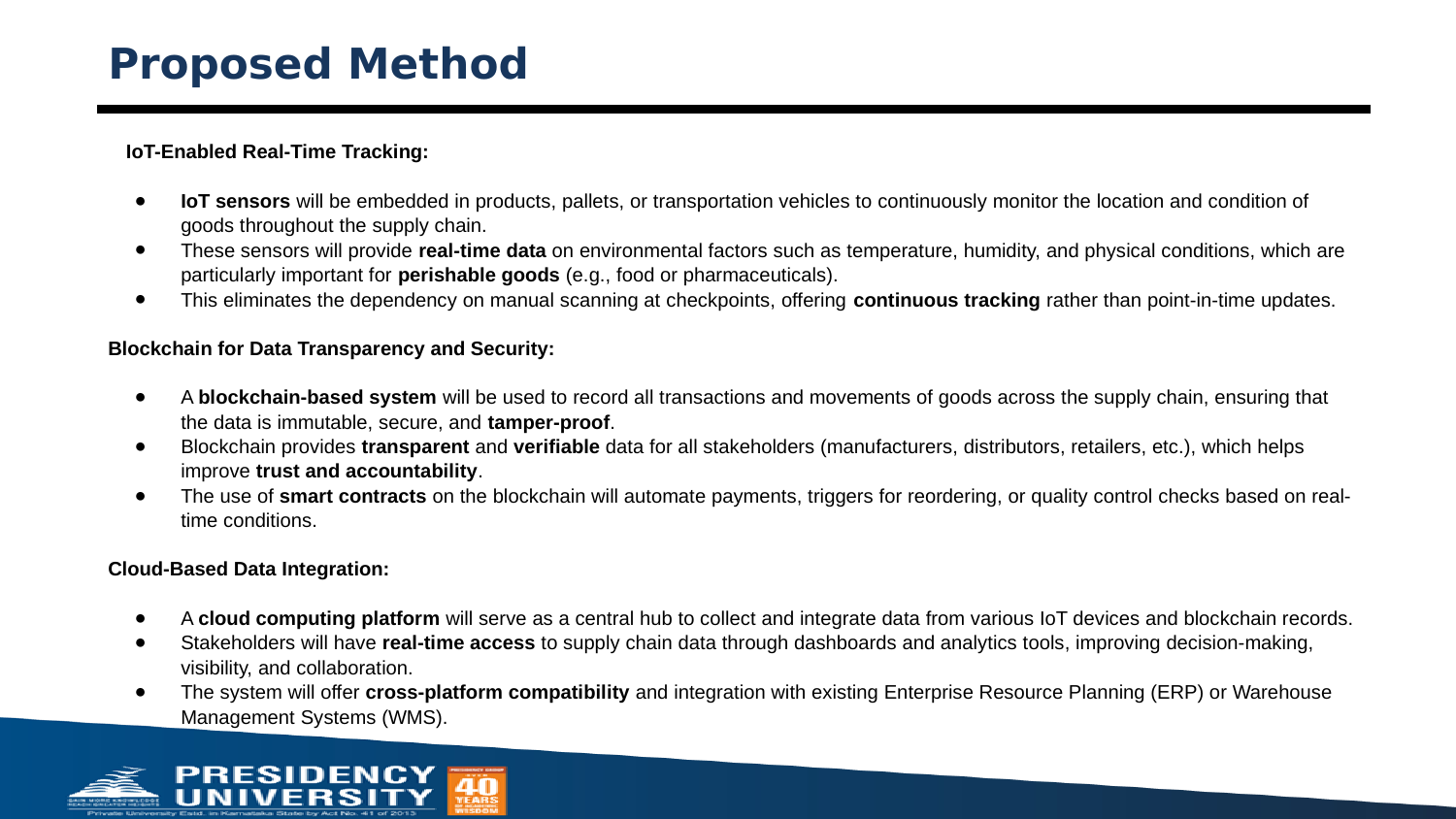

# Proposed Method
IoT-Enabled Real-Time Tracking:
IoT sensors will be embedded in products, pallets, or transportation vehicles to continuously monitor the location and condition of goods throughout the supply chain.
These sensors will provide real-time data on environmental factors such as temperature, humidity, and physical conditions, which are particularly important for perishable goods (e.g., food or pharmaceuticals).
This eliminates the dependency on manual scanning at checkpoints, offering continuous tracking rather than point-in-time updates.
Blockchain for Data Transparency and Security:
A blockchain-based system will be used to record all transactions and movements of goods across the supply chain, ensuring that the data is immutable, secure, and tamper-proof.
Blockchain provides transparent and verifiable data for all stakeholders (manufacturers, distributors, retailers, etc.), which helps improve trust and accountability.
The use of smart contracts on the blockchain will automate payments, triggers for reordering, or quality control checks based on real-time conditions.
Cloud-Based Data Integration:
A cloud computing platform will serve as a central hub to collect and integrate data from various IoT devices and blockchain records.
Stakeholders will have real-time access to supply chain data through dashboards and analytics tools, improving decision-making, visibility, and collaboration.
The system will offer cross-platform compatibility and integration with existing Enterprise Resource Planning (ERP) or Warehouse Management Systems (WMS).